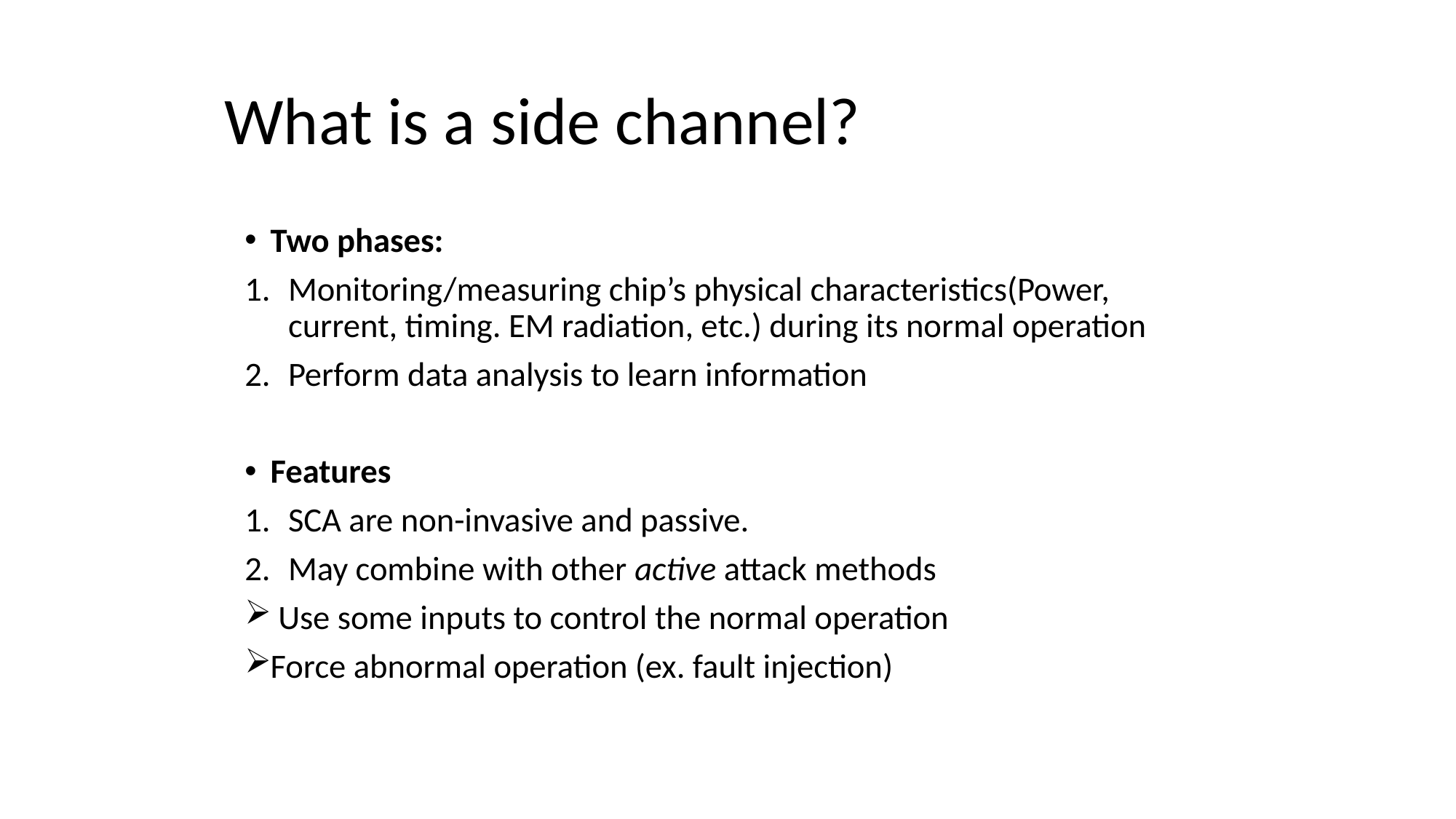

# What is a side channel?

Two phases:
Monitoring/measuring chip’s physical characteristics(Power, current, timing. EM radiation, etc.) during its normal operation
Perform data analysis to learn information

Features
SCA are non-invasive and passive.
May combine with other active attack methods
 Use some inputs to control the normal operation
Force abnormal operation (ex. fault injection)